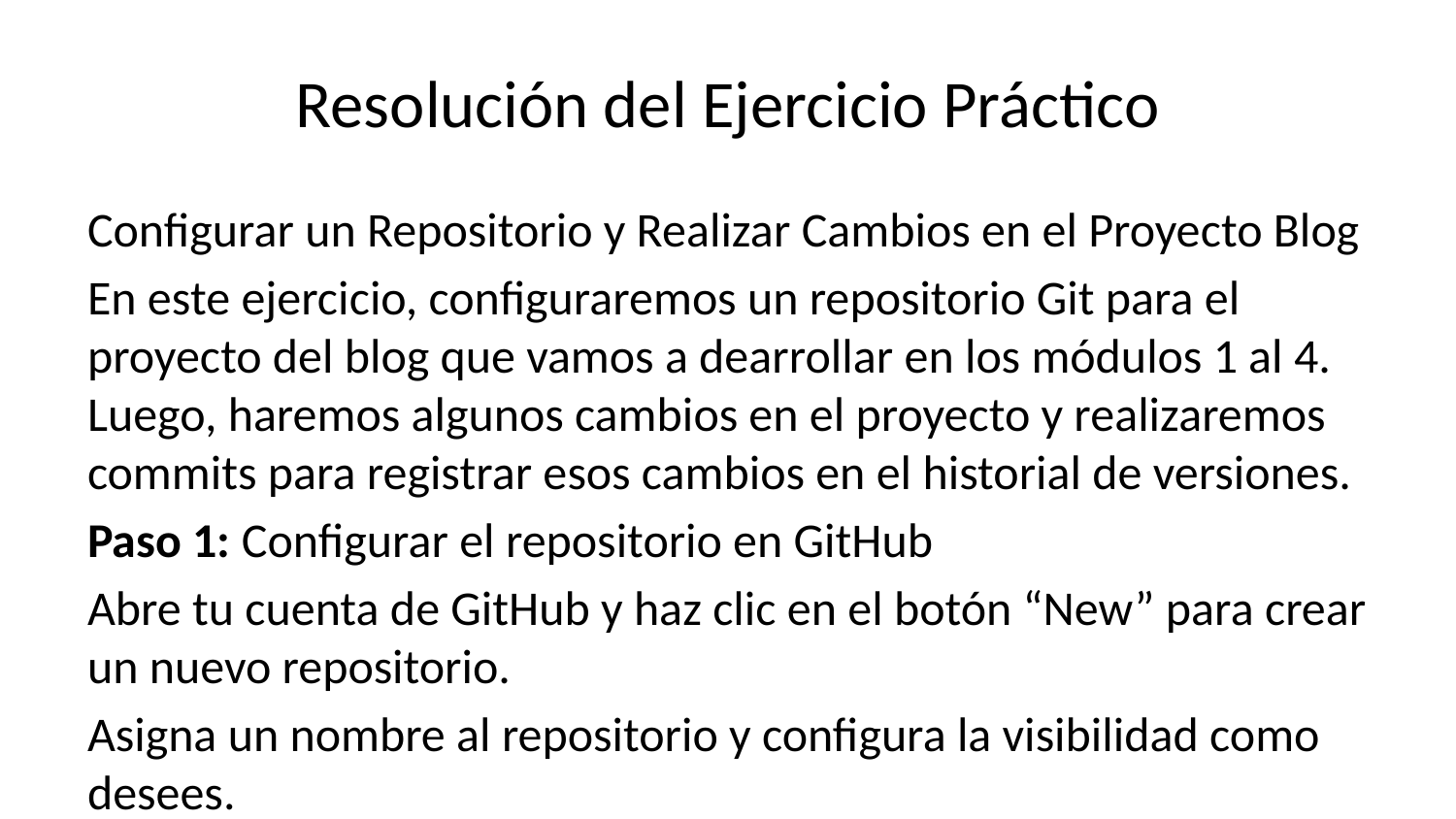

# Resolución del Ejercicio Práctico
Configurar un Repositorio y Realizar Cambios en el Proyecto Blog
En este ejercicio, configuraremos un repositorio Git para el proyecto del blog que vamos a dearrollar en los módulos 1 al 4. Luego, haremos algunos cambios en el proyecto y realizaremos commits para registrar esos cambios en el historial de versiones.
Paso 1: Configurar el repositorio en GitHub
Abre tu cuenta de GitHub y haz clic en el botón “New” para crear un nuevo repositorio.
Asigna un nombre al repositorio y configura la visibilidad como desees.
Opcionalmente, puedes agregar una descripción y una licencia.
Haz clic en “Create repository” para crear el repositorio en GitHub.
Paso 2: Clonar el repositorio en tu máquina local
Copia la URL del repositorio que acabas de crear en GitHub (se verá como https://github.com/tu_usuario/nombre_repositorio.git).
Abre una terminal o línea de comandos en la carpeta donde deseas clonar el repositorio.
Utiliza el siguiente comando para clonar el repositorio en tu máquina local:
git clone url_repositorio
Reemplaza “url_repositorio” con la URL que copiaste en el paso 1.
Paso 3: Realizar cambios en el proyecto del blog
Abre el proyecto del blog en tu editor de código o IDE favorito.
Realiza algunos cambios en los archivos de tu proyecto, como agregar nuevas funcionalidades, modificar plantillas o corregir errores.
Paso 4: Hacer commits para registrar los cambios
Después de hacer cambios en el proyecto, utiliza los siguientes comandos para hacer commit y registrar esos cambios en el historial de versiones:
git add .
git commit -m "Mensaje descriptivo del commit"
El comando git add . agrega todos los cambios realizados en los archivos del proyecto al área de preparación, y el comando git commit -m “Mensaje” crea un nuevo commit con un mensaje descriptivo para los cambios realizados.
Paso 5: Enviar los cambios al repositorio en GitHub
Después de hacer commit de los cambios en tu repositorio local, utiliza el siguiente comando para enviar los cambios al repositorio en GitHub:
`bash git push origin main Reemplaza “main” con el nombre de la rama principal de tu proyecto si utilizas otro nombre diferente.
¡Felicitaciones! Ahora has configurado un repositorio Git para tu proyecto y has realizado cambios en el proyecto, registrando esos cambios mediante commits.
Los cambios ahora están disponibles en el repositorio en GitHub. Puedes repetir estos pasos cada vez que desees realizar cambios en el proyecto y mantener un historial de versiones de tu proyecto en GitHub.